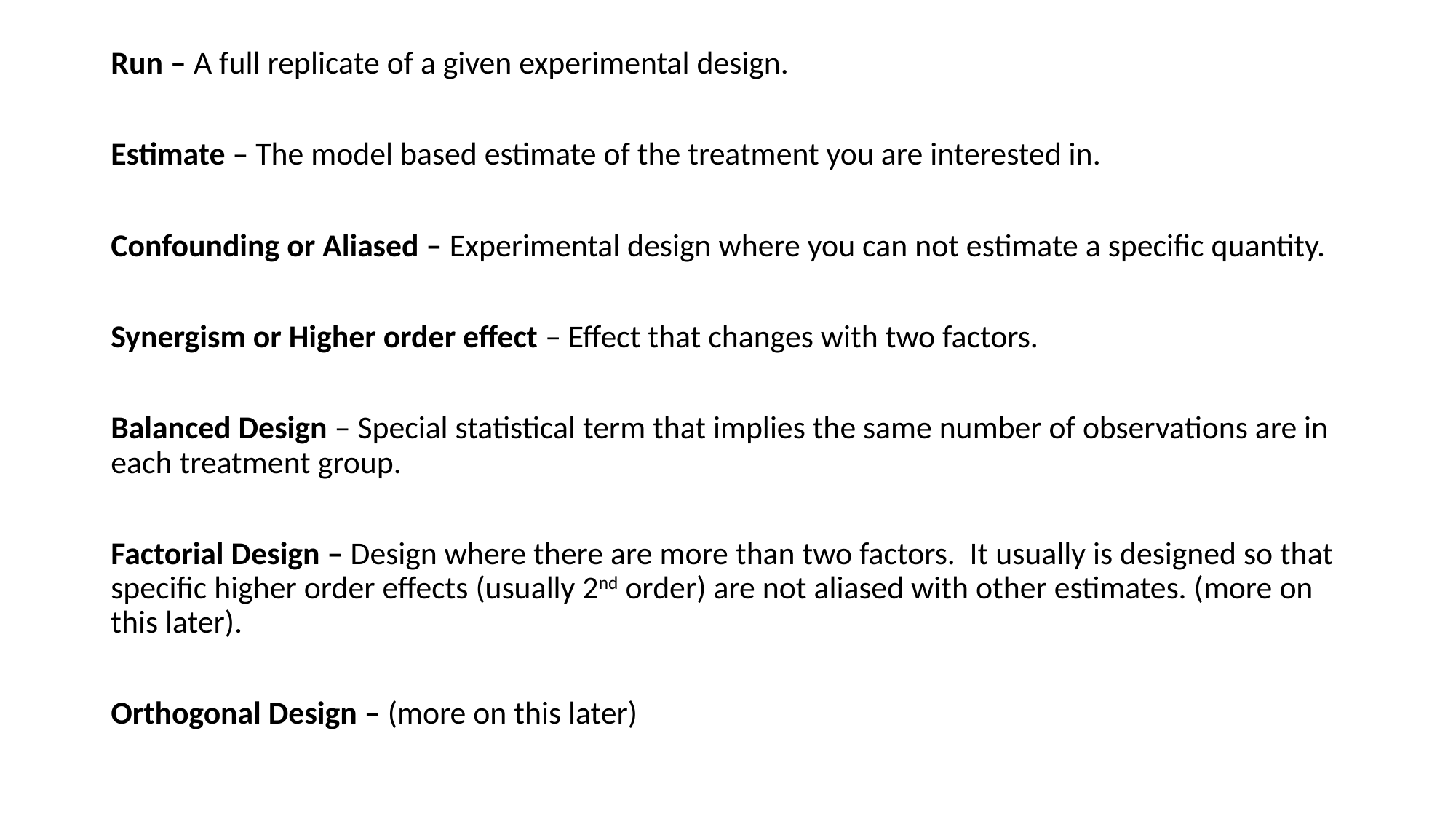

Run – A full replicate of a given experimental design.

Estimate – The model based estimate of the treatment you are interested in.

Confounding or Aliased – Experimental design where you can not estimate a specific quantity.

Synergism or Higher order effect – Effect that changes with two factors.

Balanced Design – Special statistical term that implies the same number of observations are in each treatment group.

Factorial Design – Design where there are more than two factors.  It usually is designed so that specific higher order effects (usually 2nd order) are not aliased with other estimates. (more on this later).

Orthogonal Design – (more on this later)